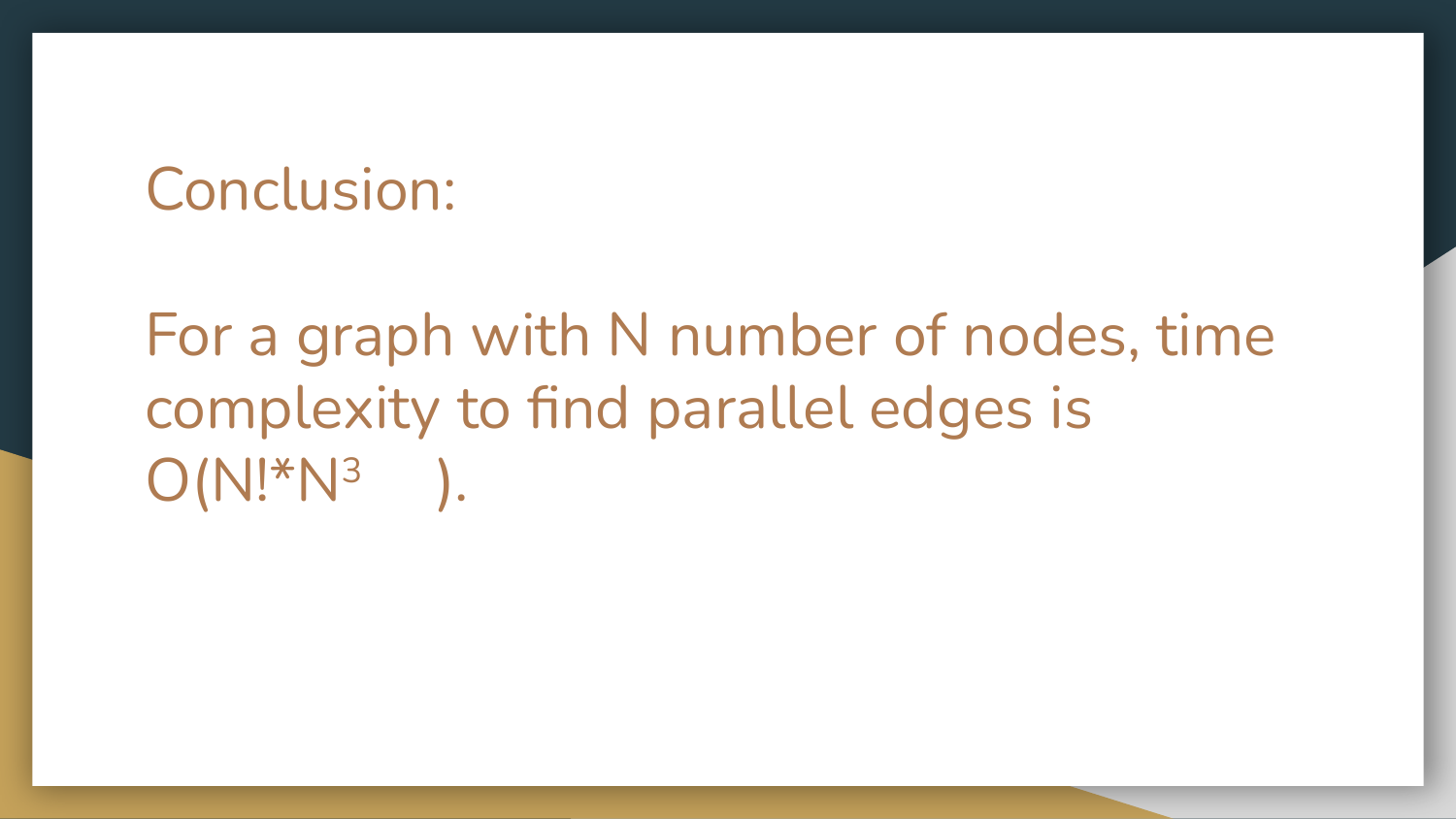

# Conclusion:

For a graph with N number of nodes, time complexity to ﬁnd parallel edges is
O(N!*N3	).